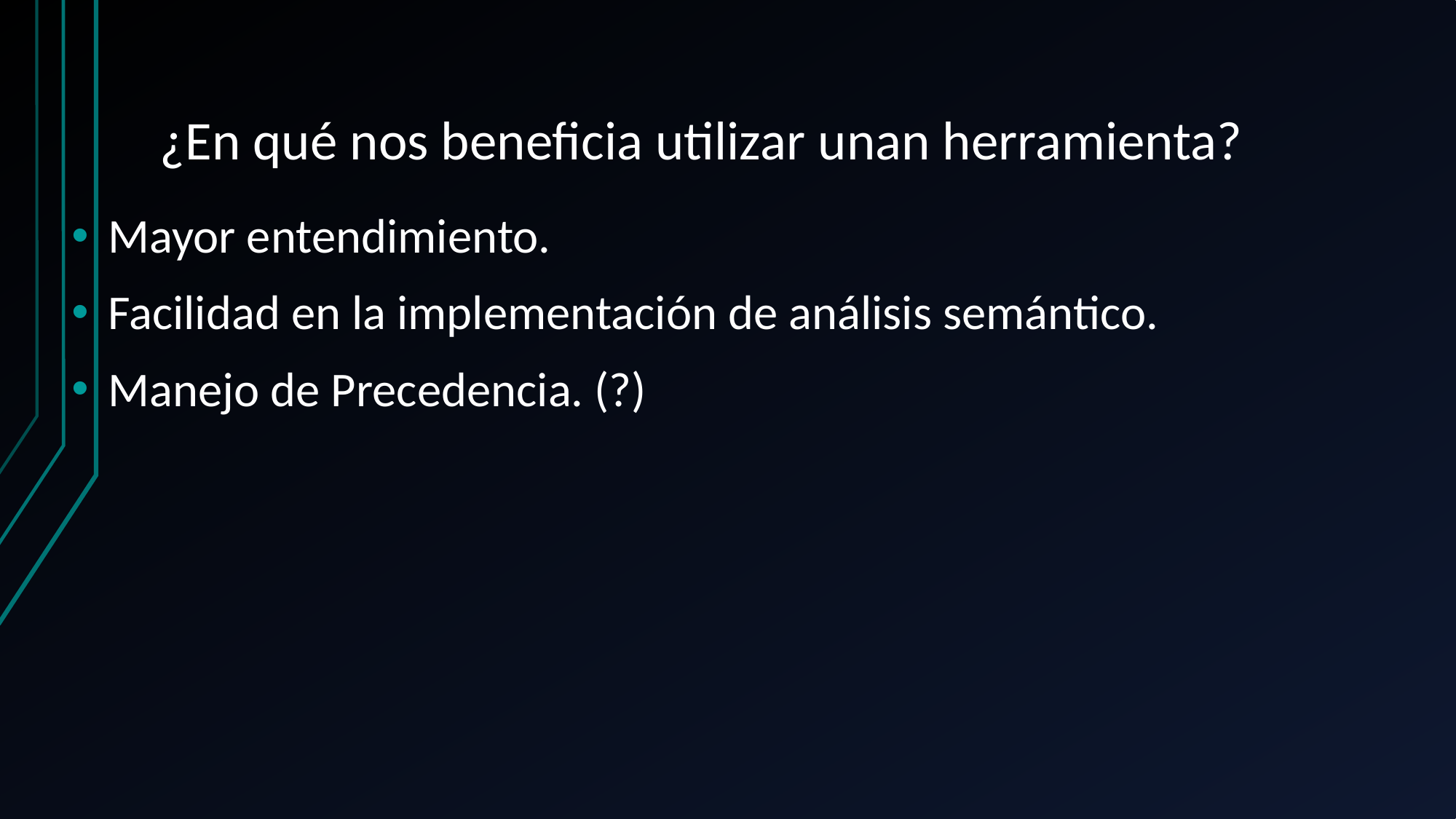

# ¿En qué nos beneficia utilizar unan herramienta?
Mayor entendimiento.
Facilidad en la implementación de análisis semántico.
Manejo de Precedencia. (?)